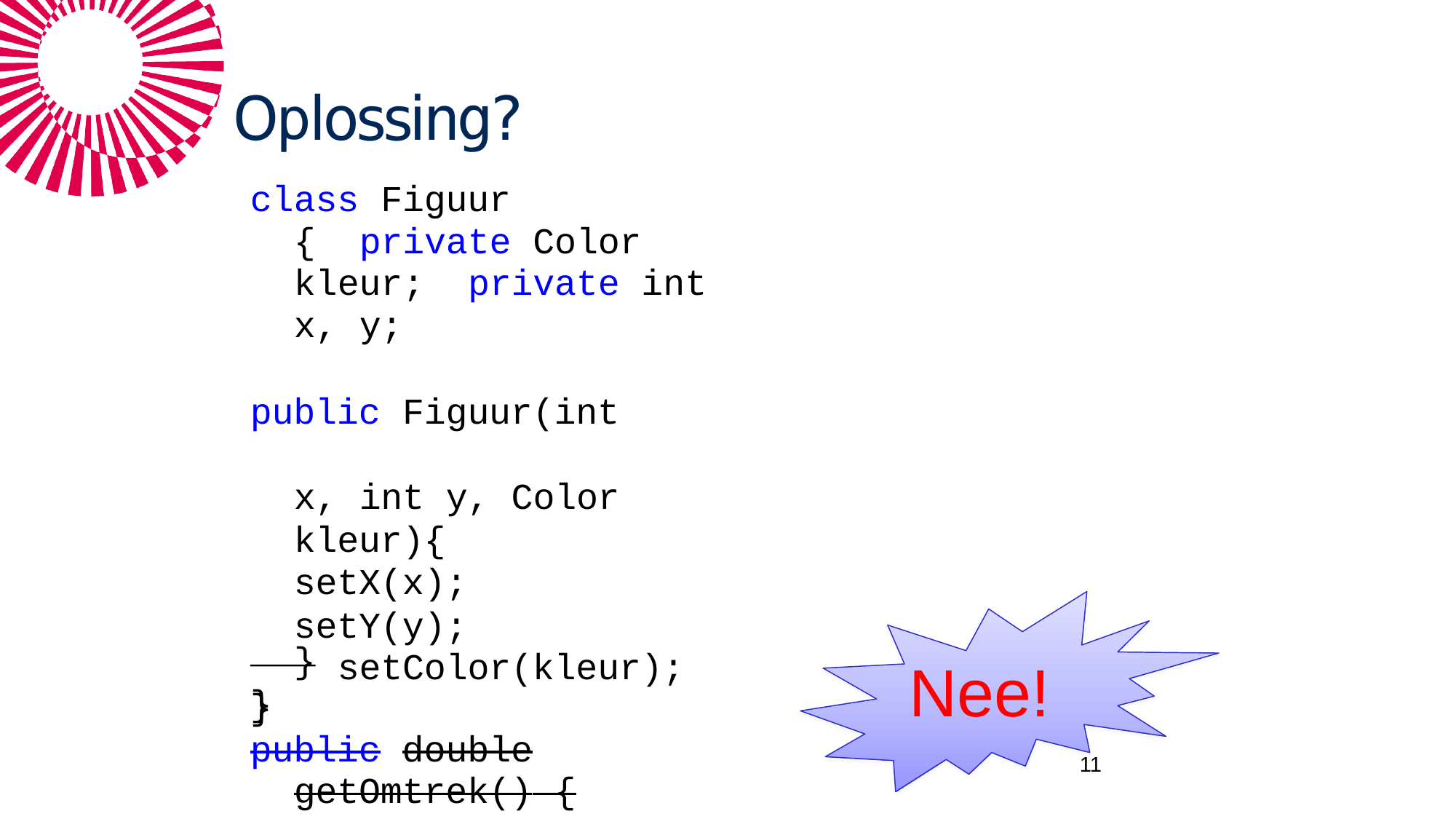

# Oplossing?
class Figuur {  private Color kleur;  private int x, y;

public Figuur(int	x, int y, Color kleur){
setX(x);
setY(y);  setColor(kleur);
}
public double getOmtrek() {
 	???

}
}
Nee!

11